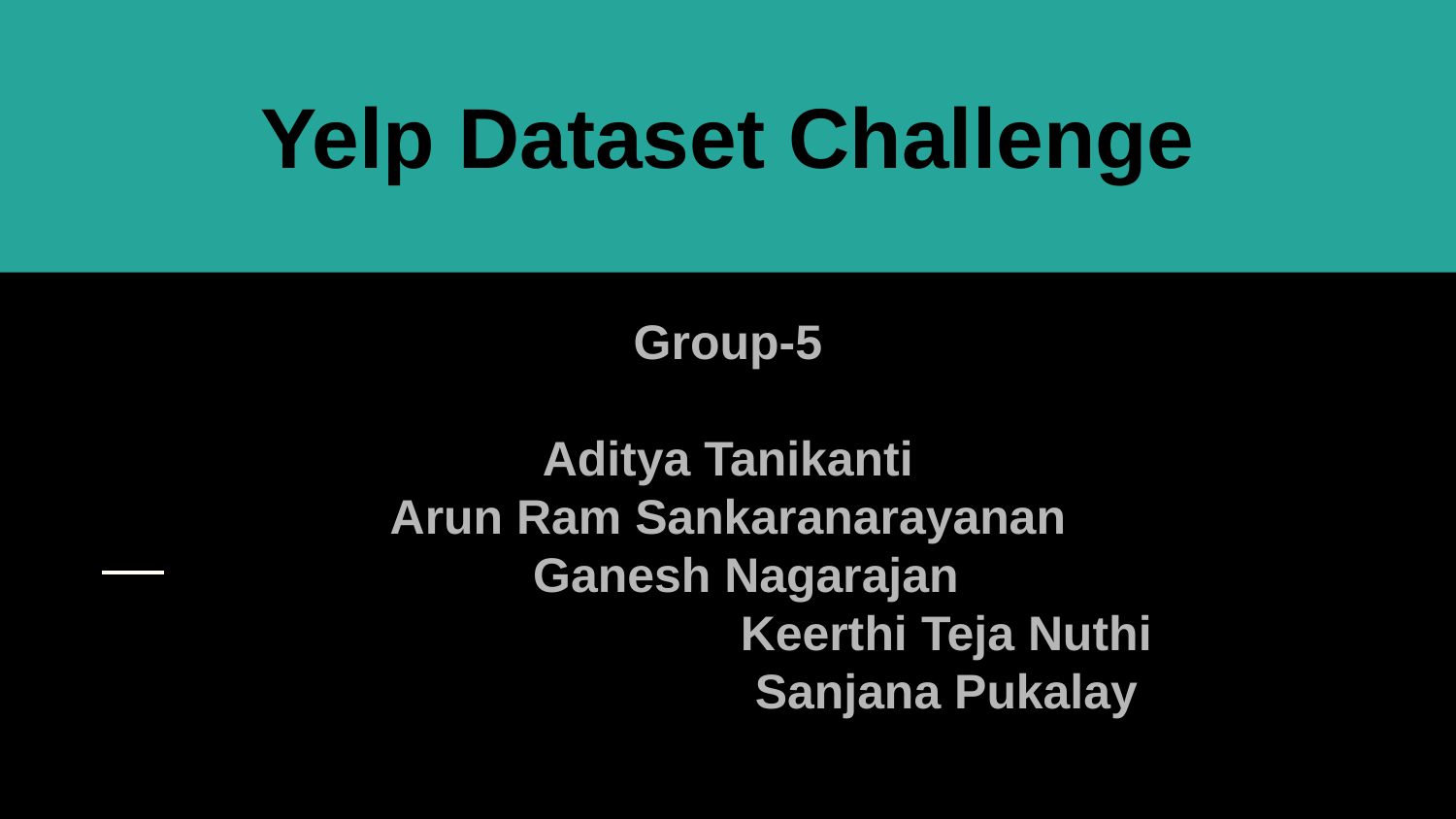

# Yelp Dataset Challenge
Group-5

Aditya Tanikanti
Arun Ram Sankaranarayanan
Ganesh Nagarajan
Keerthi Teja Nuthi
Sanjana Pukalay